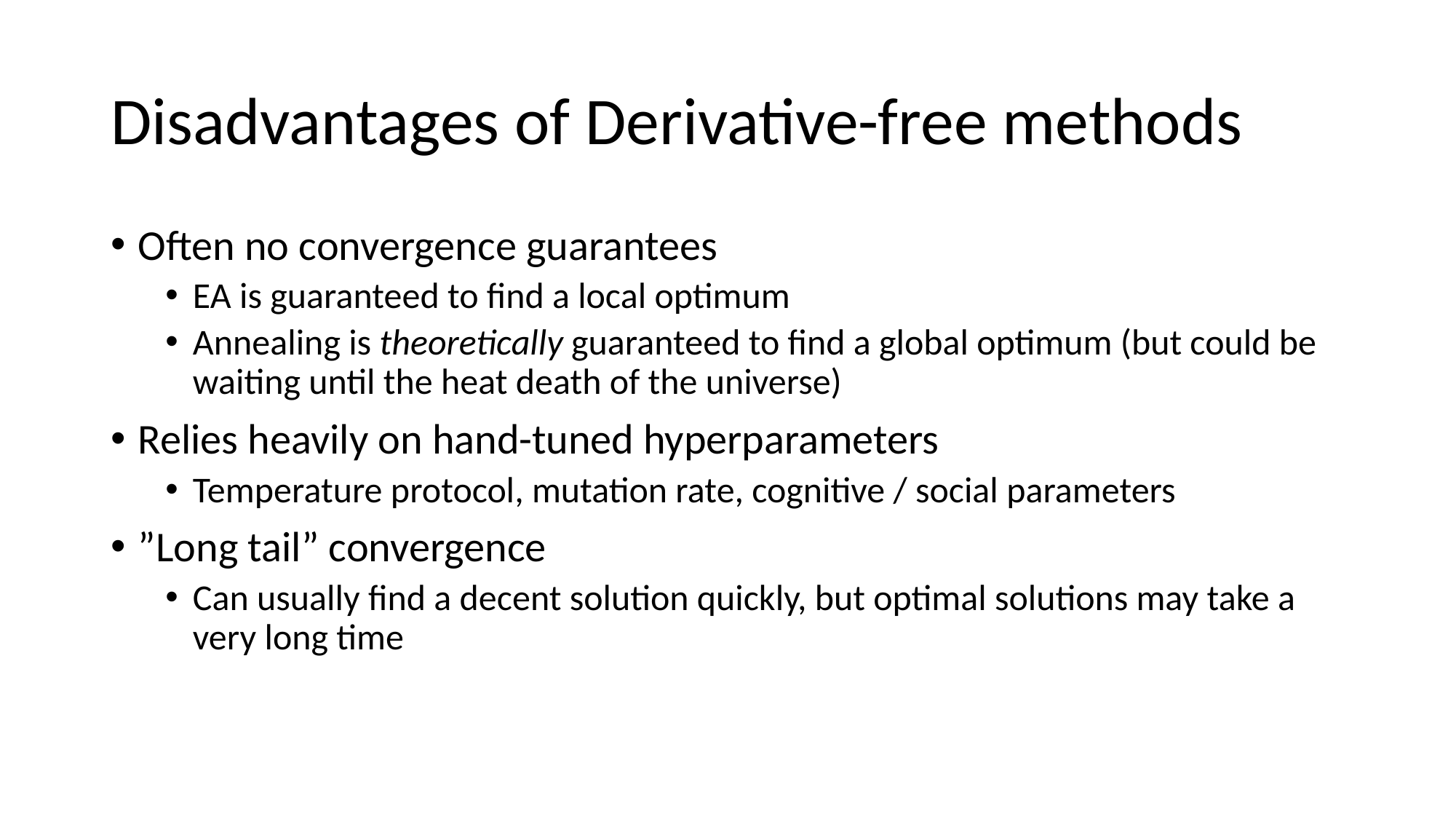

# Disadvantages of Derivative-free methods
Often no convergence guarantees
EA is guaranteed to find a local optimum
Annealing is theoretically guaranteed to find a global optimum (but could be waiting until the heat death of the universe)
Relies heavily on hand-tuned hyperparameters
Temperature protocol, mutation rate, cognitive / social parameters
”Long tail” convergence
Can usually find a decent solution quickly, but optimal solutions may take a very long time